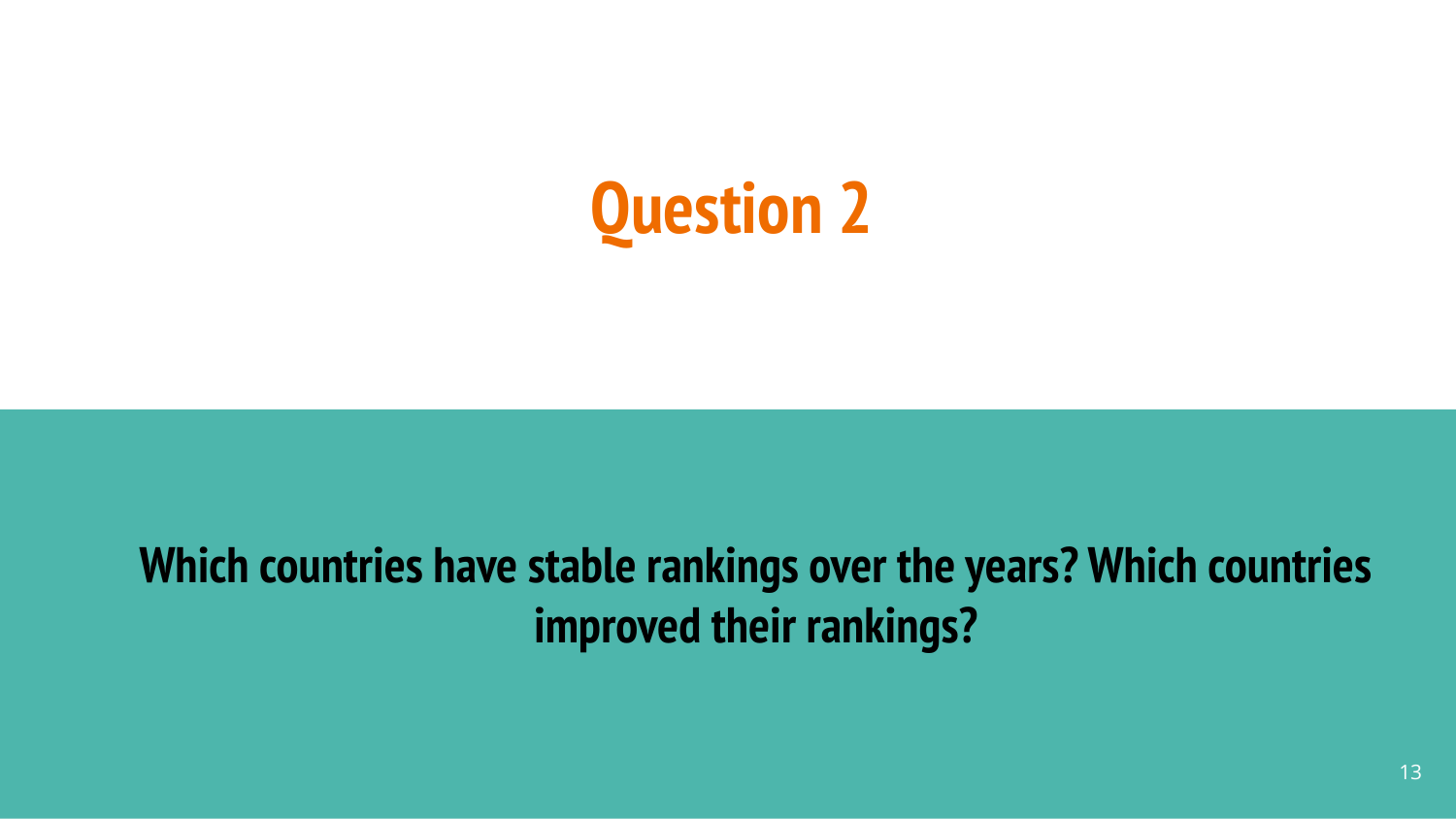

# Question 2
Which countries have stable rankings over the years? Which countries improved their rankings?
13